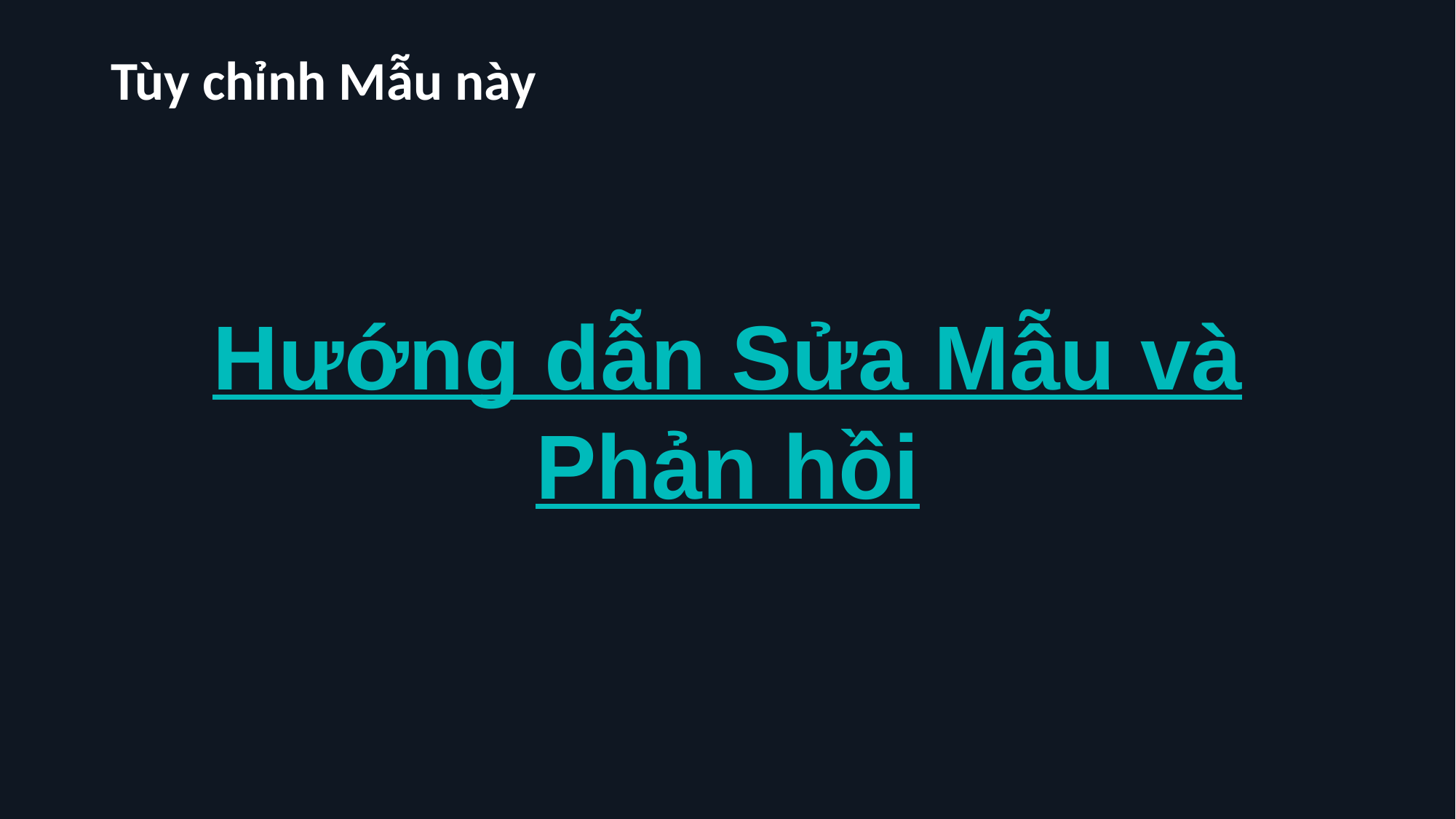

# Tùy chỉnh Mẫu này
Hướng dẫn Sửa Mẫu và Phản hồi